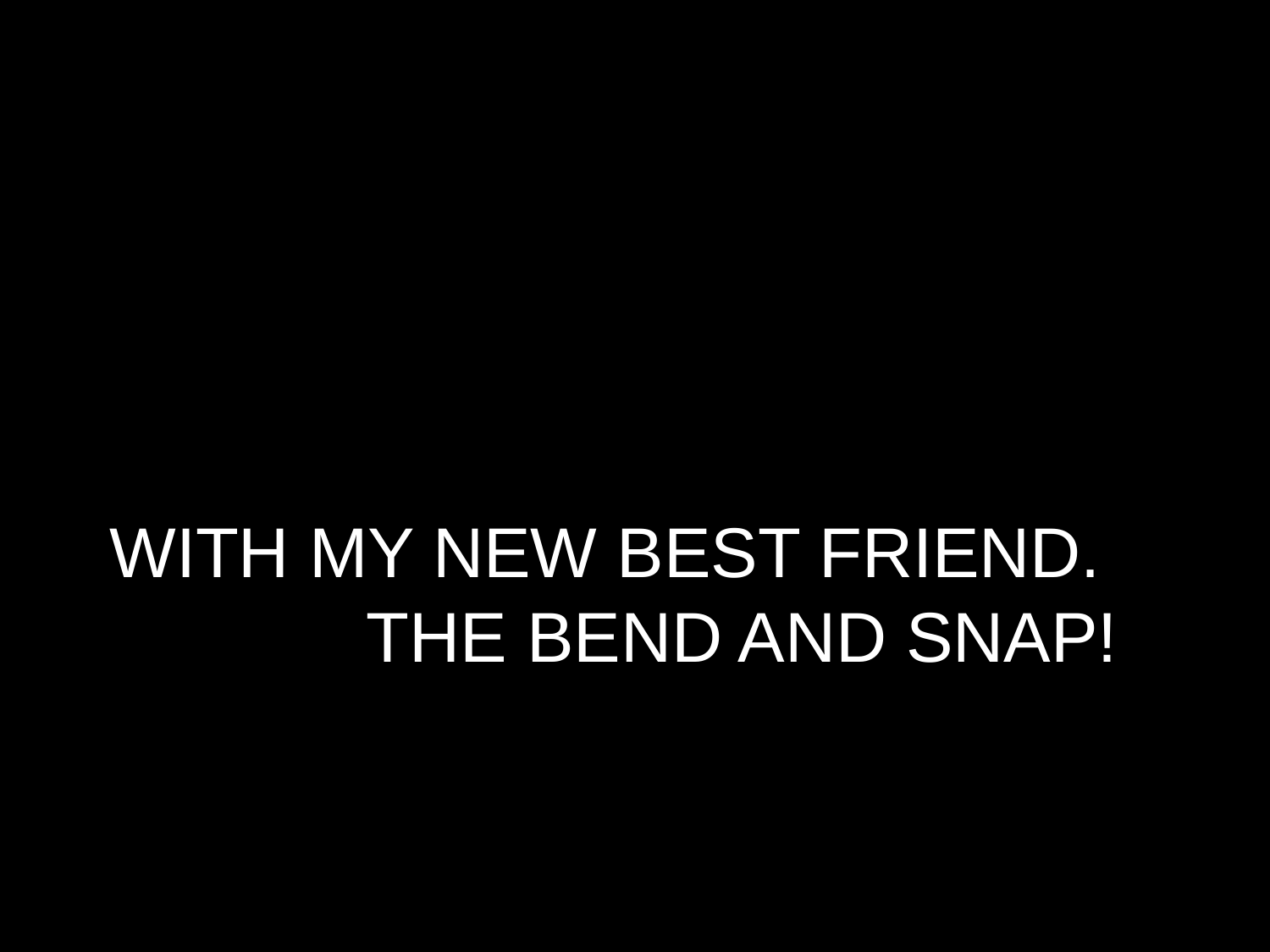

# WITH MY NEW BEST FRIEND.               THE BEND AND SNAP!